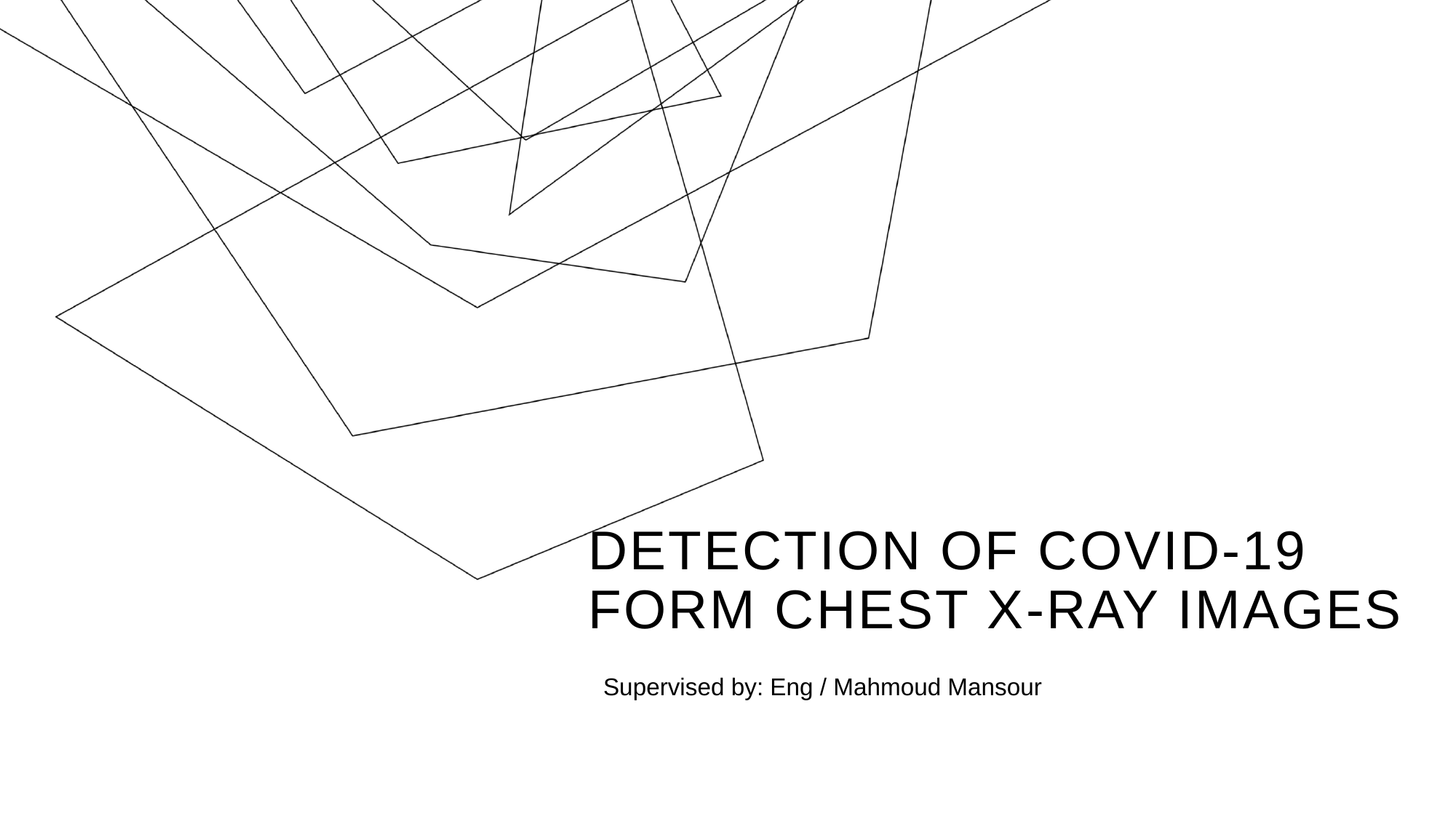

# Detection of COVID-19 form chest X-ray images
Supervised by: Eng / Mahmoud Mansour